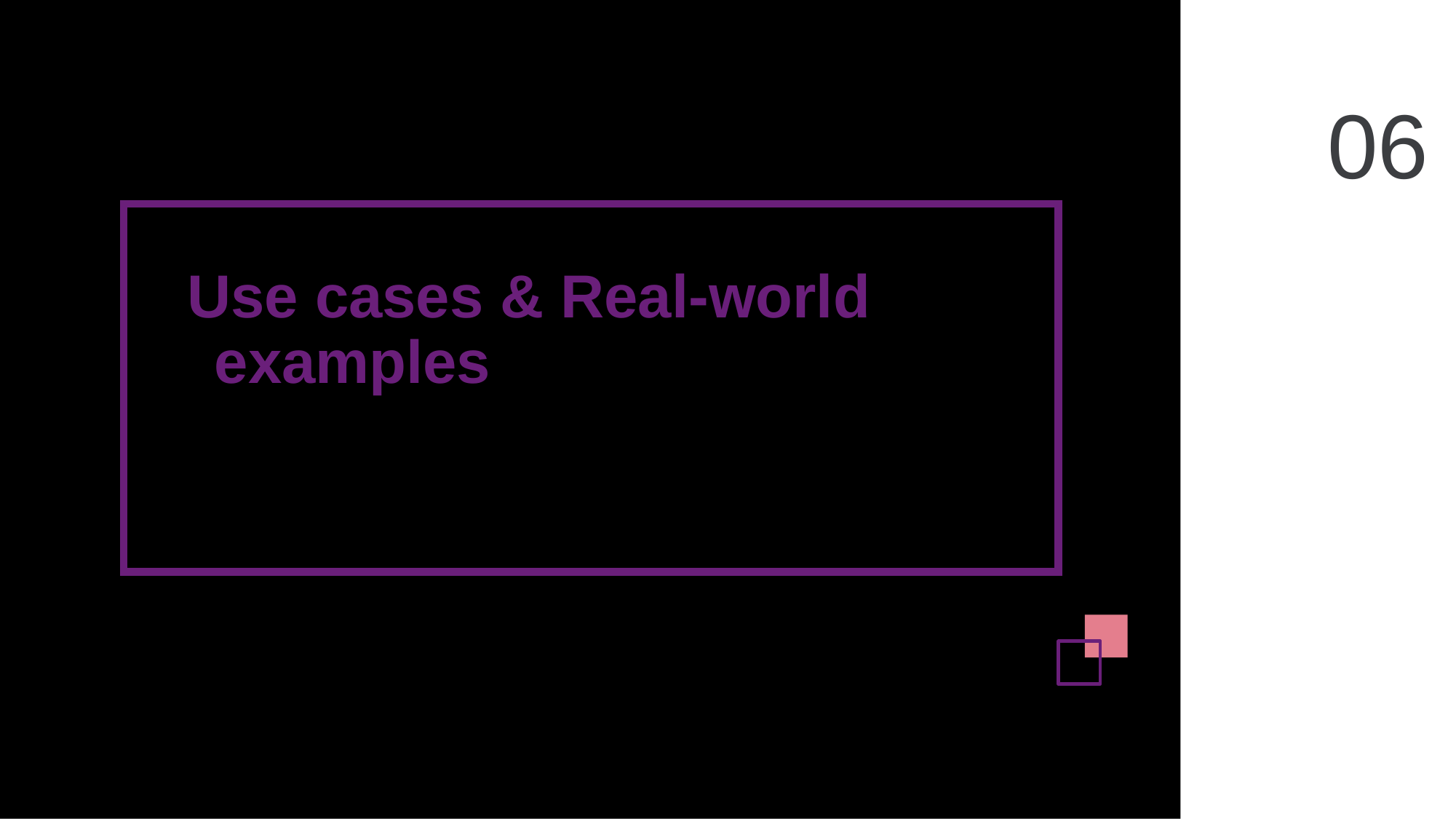

06
# Use cases & Real-world examples